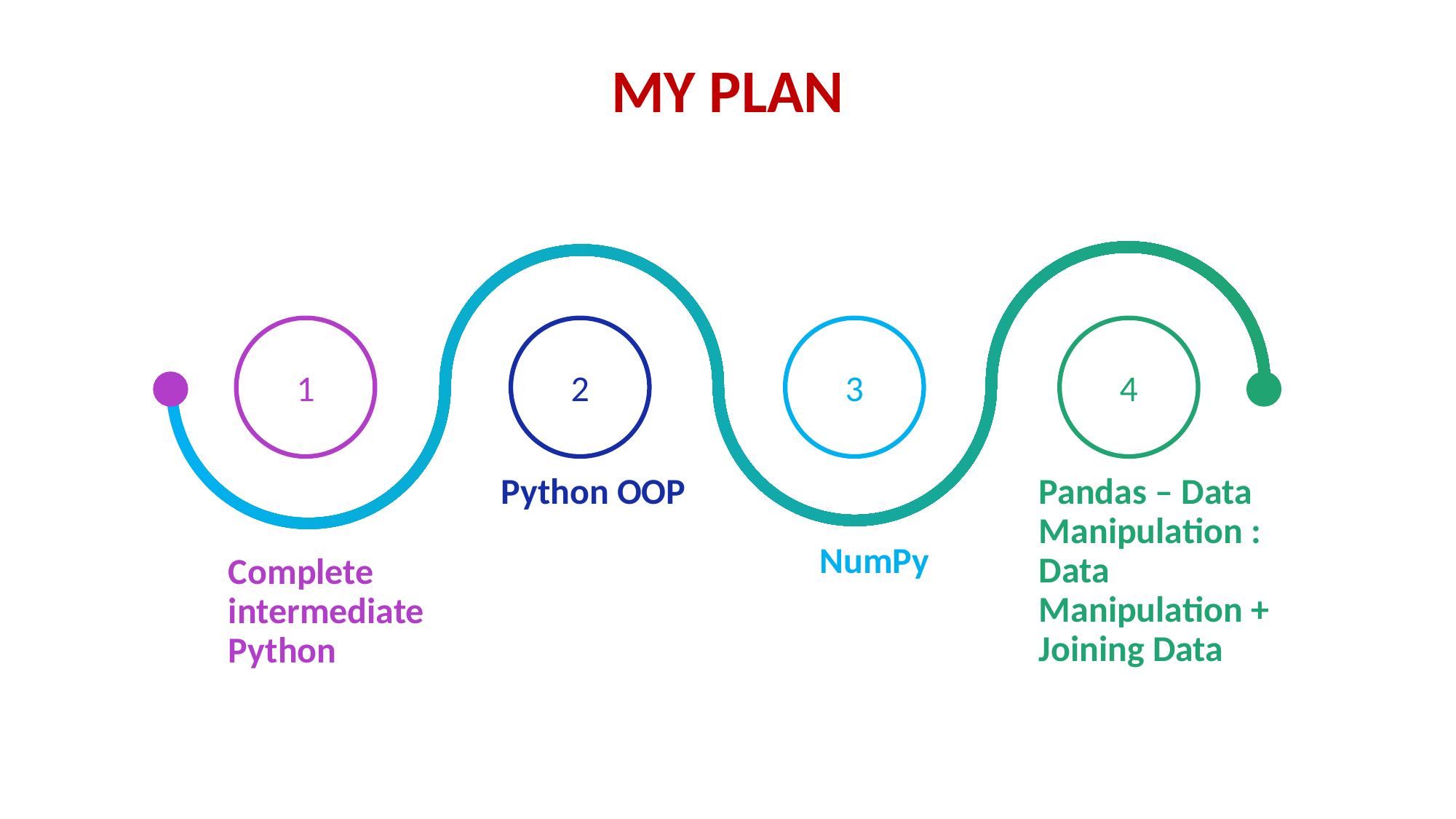

# MY PLAN

1
2
3
4

Python OOP
Pandas – Data Manipulation : Data Manipulation + Joining Data
NumPy
Complete intermediate Python